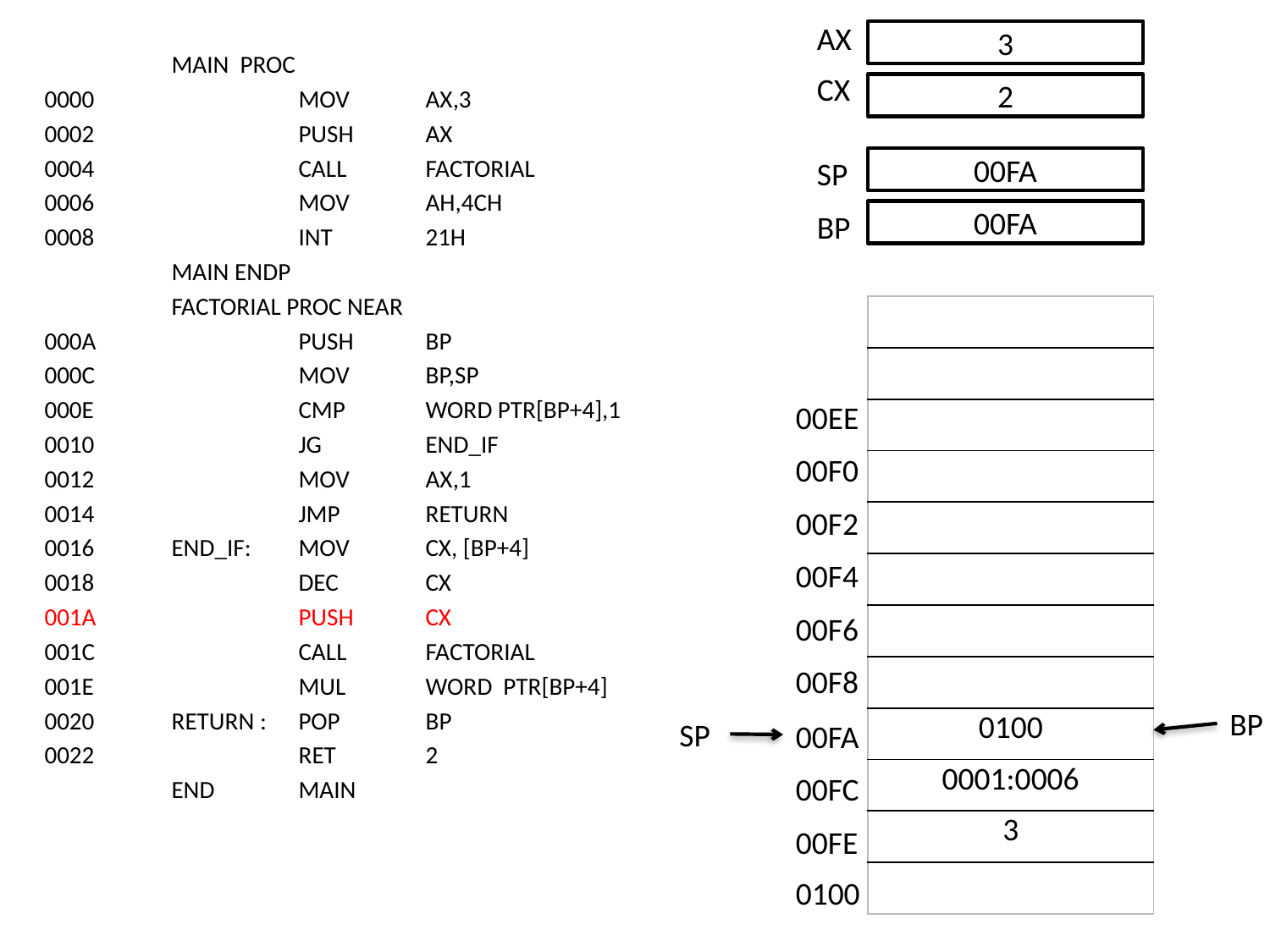

#
AX
3
	MAIN  PROC
0000		MOV 	AX,3
0002		PUSH 	AX
0004		CALL 	FACTORIAL
0006		MOV 	AH,4CH
0008		INT 	21H
	MAIN ENDP
	FACTORIAL PROC NEAR
000A		PUSH 	BP
000C		MOV 	BP,SP
000E		CMP 	WORD PTR[BP+4],1
0010		JG  	END_IF
0012		MOV 	AX,1
0014		JMP 	RETURN
0016	END_IF:	MOV	CX, [BP+4]
0018		DEC 	CX
001A		PUSH	CX
001C		CALL 	FACTORIAL
001E		MUL 	WORD  PTR[BP+4]
0020	RETURN :	POP	BP
0022		RET	2
	END	MAIN
CX
2
SP
00FA
BP
00FA
|  |
| --- |
|  |
|  |
|  |
|  |
|  |
|  |
|  |
| 0100 |
| 0001:0006 |
| 3 |
|  |
00EE
00F0
00F2
00F4
00F6
00F8
BP
SP
00FA
00FC
00FE
0100